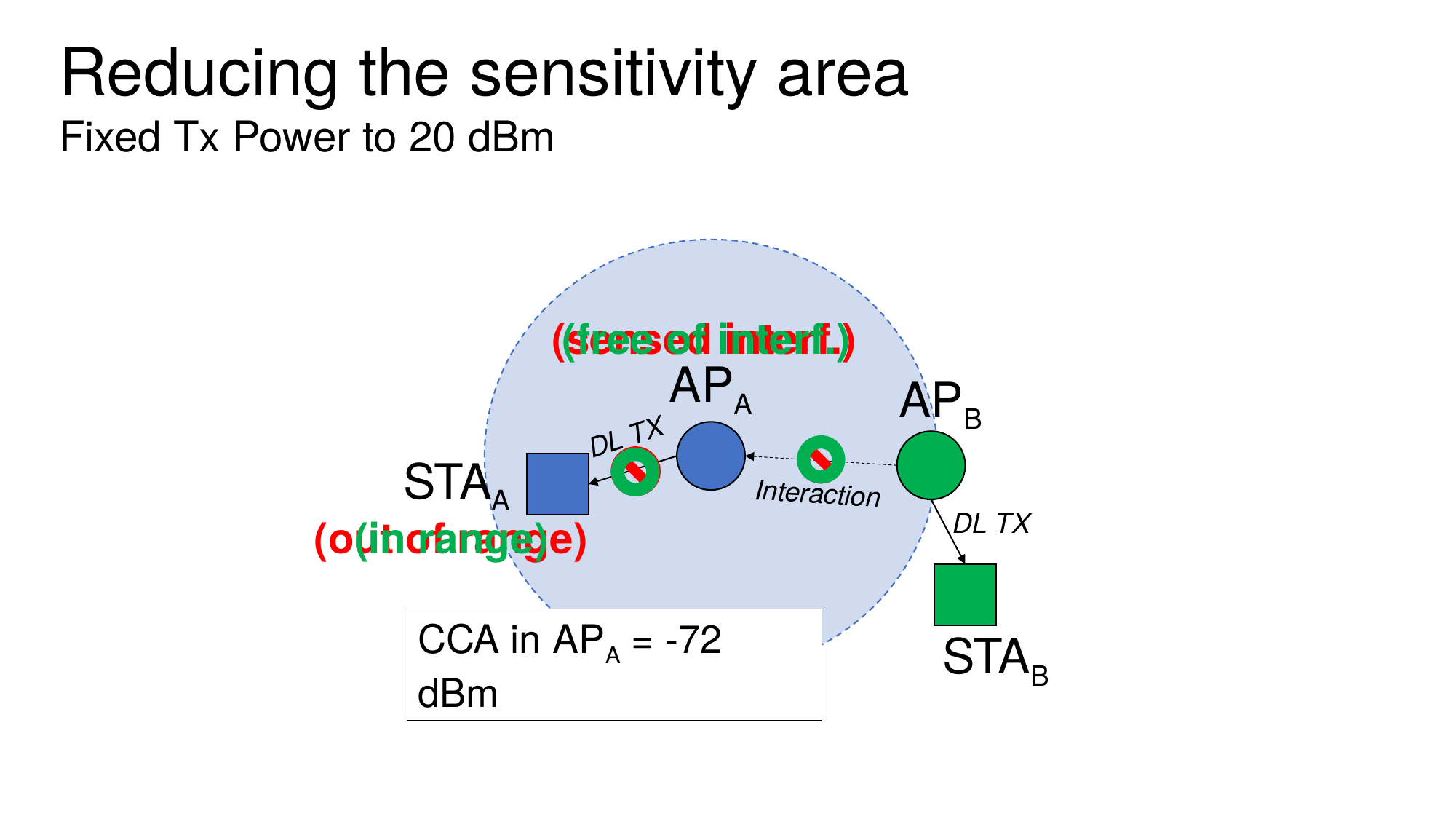

Reducing the sensitivity area
Fixed Tx Power to 20 dBm

(sensed interf.)

(free of interf.)

APA
APB
DL TX

STAA

(out of range)

(in range)

Interaction
DL TX

CCA in APA = -72 dBm
CCA in APA = -73 dBm
CCA in APA = -74 dBm
CCA in APA = -75 dBm
CCA in APA = -76 dBm
CCA in APA = -77 dBm
CCA in APA = -78 dBm
CCA in APA = -79 dBm
CCA in APA = -80 dBm
CCA in APA = -81 dBm
CCA in APA = -82 dBm
STAB